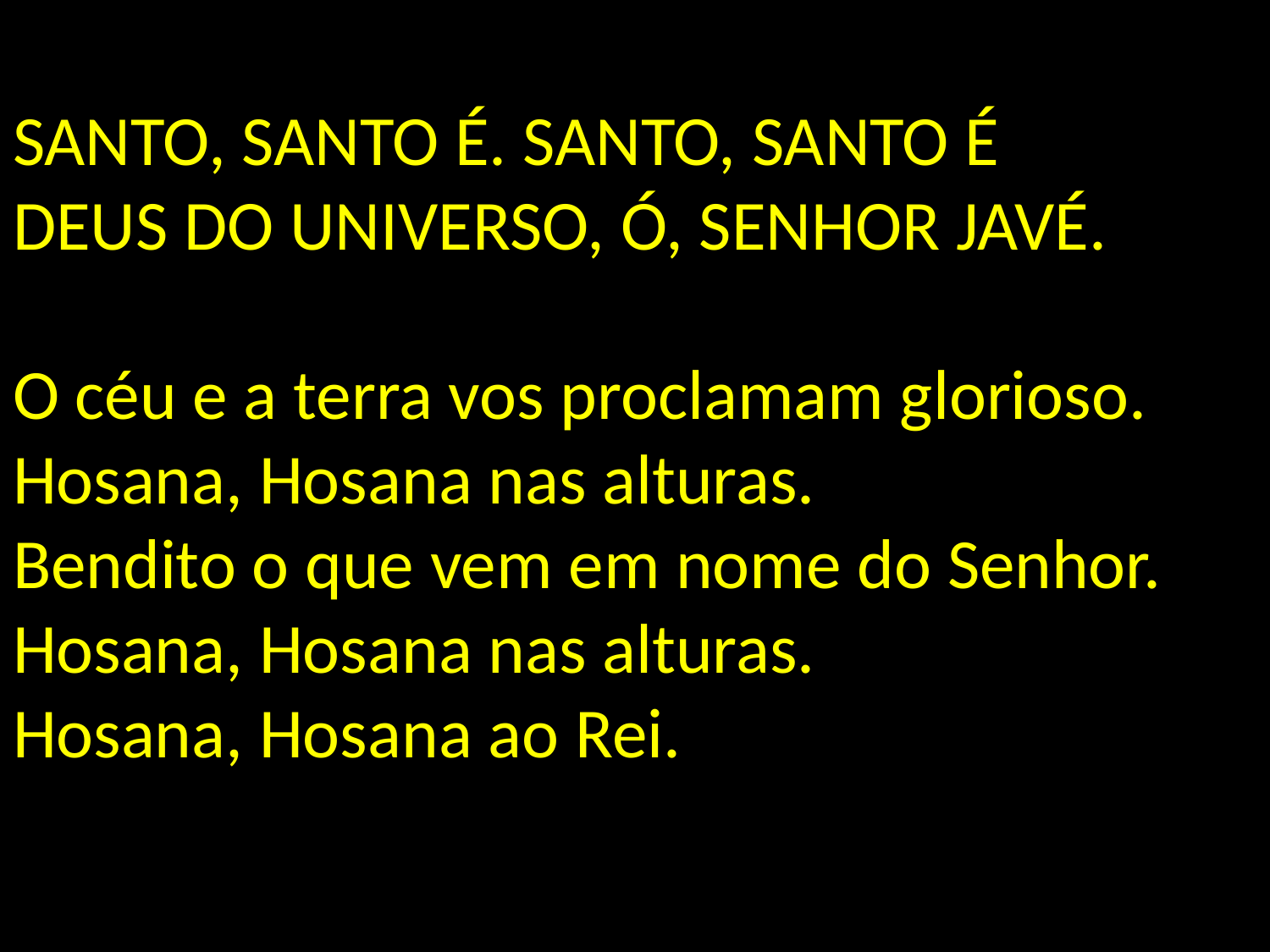

# SANTO, SANTO É. SANTO, SANTO É DEUS DO UNIVERSO, Ó, SENHOR JAVÉ. O céu e a terra vos proclamam glorioso. Hosana, Hosana nas alturas. Bendito o que vem em nome do Senhor. Hosana, Hosana nas alturas. Hosana, Hosana ao Rei.